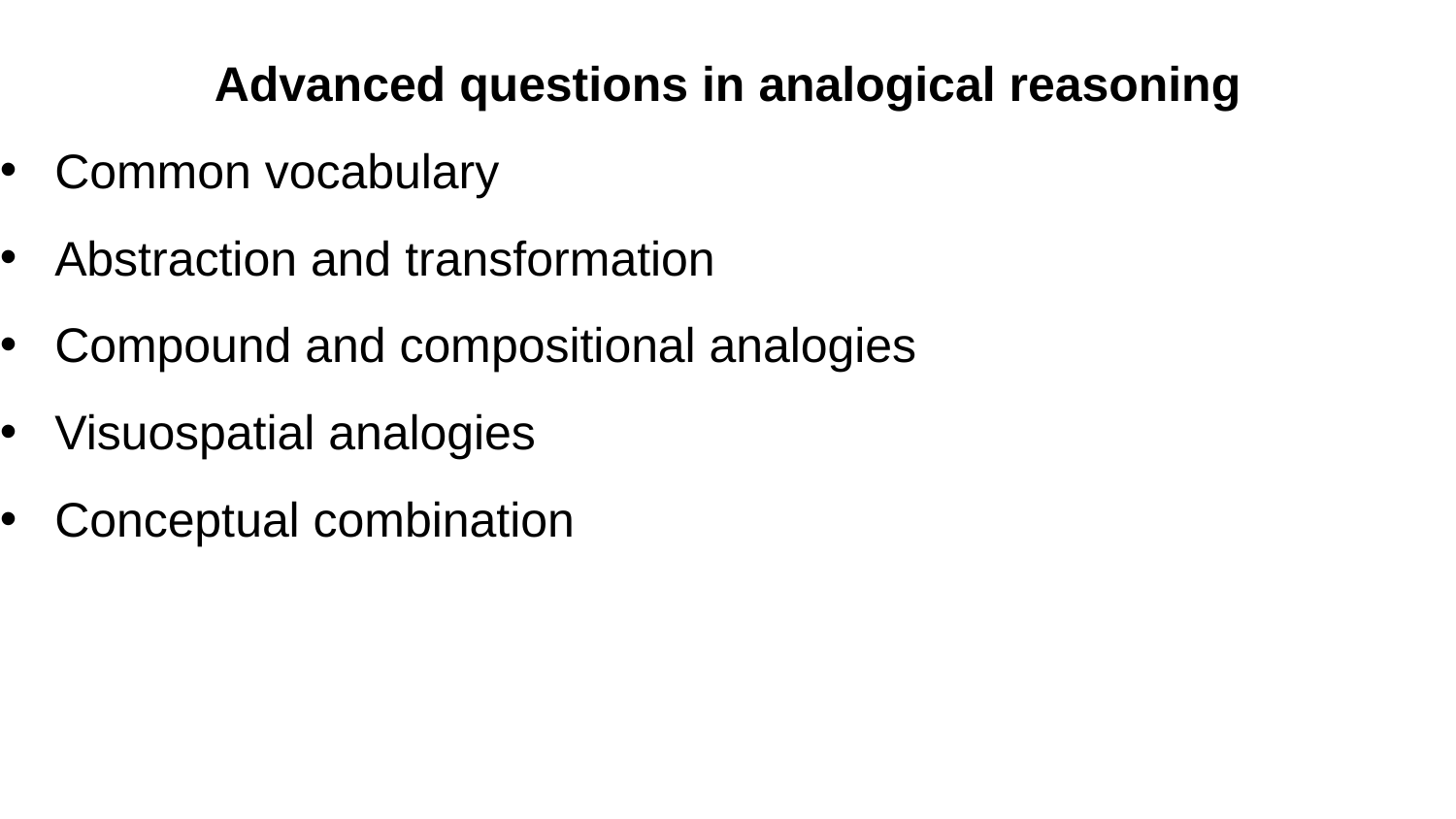

Advanced questions in analogical reasoning

Common vocabulary
Abstraction and transformation
Compound and compositional analogies

Visuospatial analogies

Conceptual combination